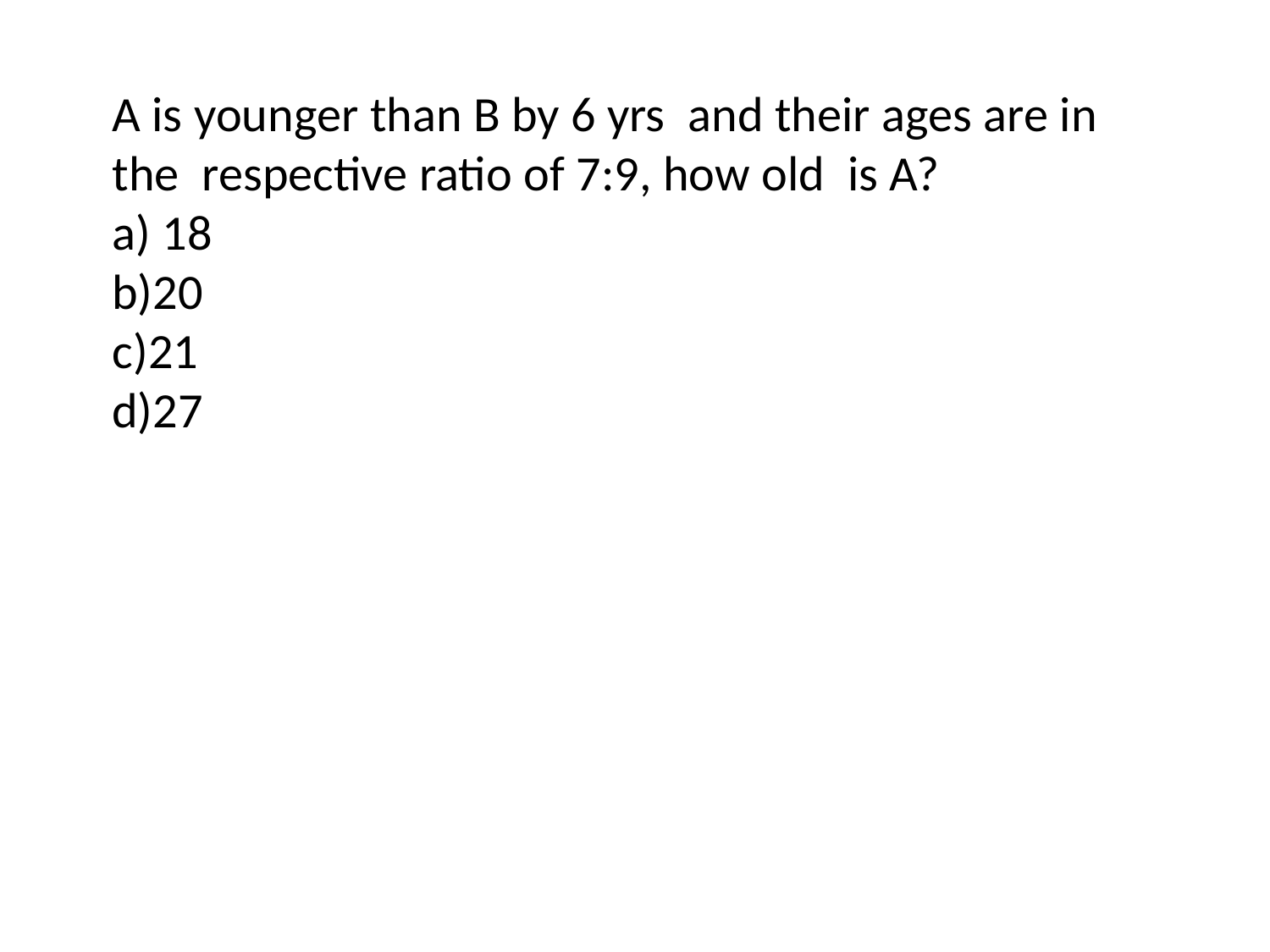

# A is younger than B by 6 yrs  and their ages are in the  respective ratio of 7:9, how old  is A? a) 18 b)20 c)21 d)27